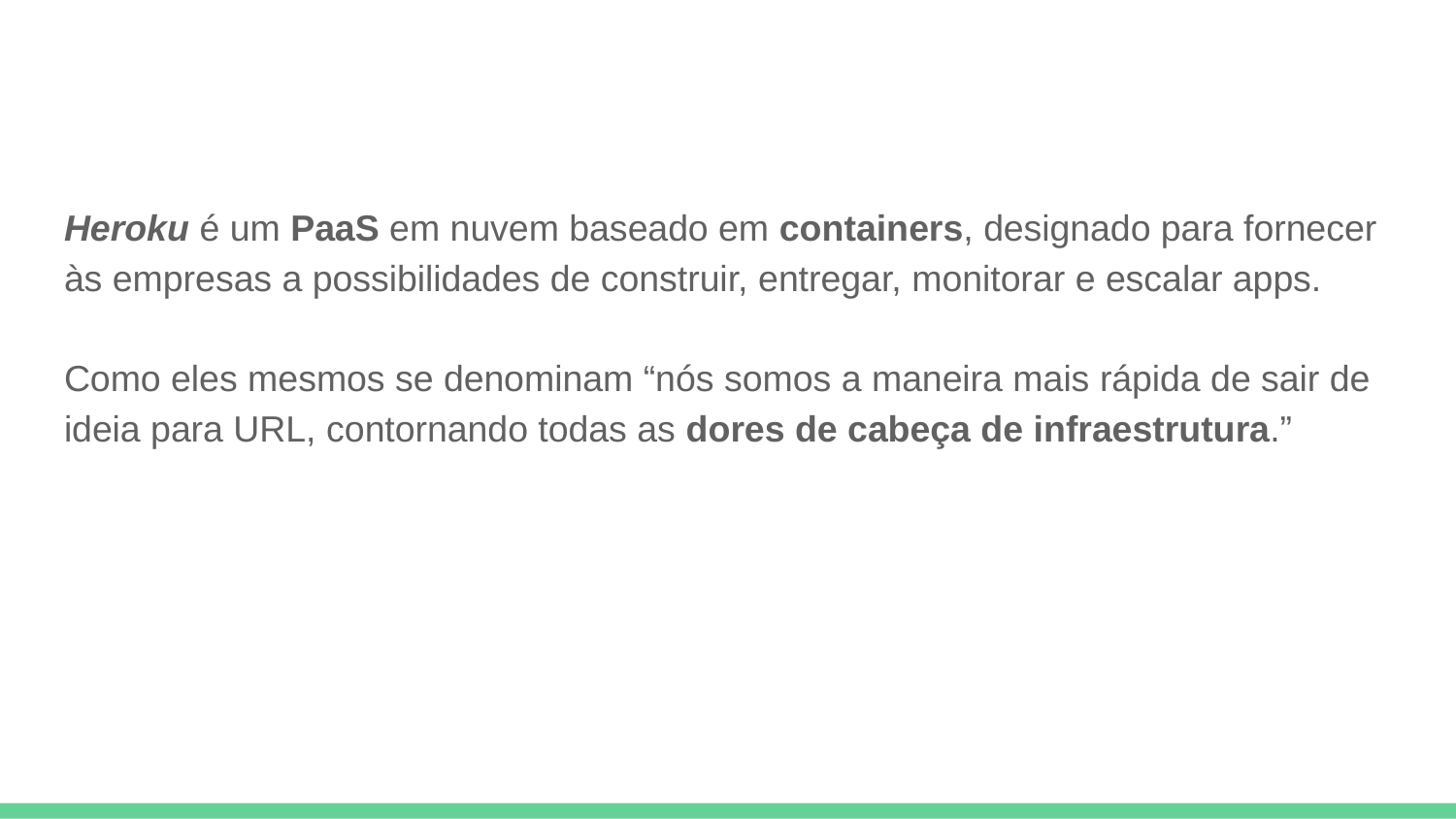

Heroku é um PaaS em nuvem baseado em containers, designado para fornecer às empresas a possibilidades de construir, entregar, monitorar e escalar apps.
Como eles mesmos se denominam “nós somos a maneira mais rápida de sair de ideia para URL, contornando todas as dores de cabeça de infraestrutura.”